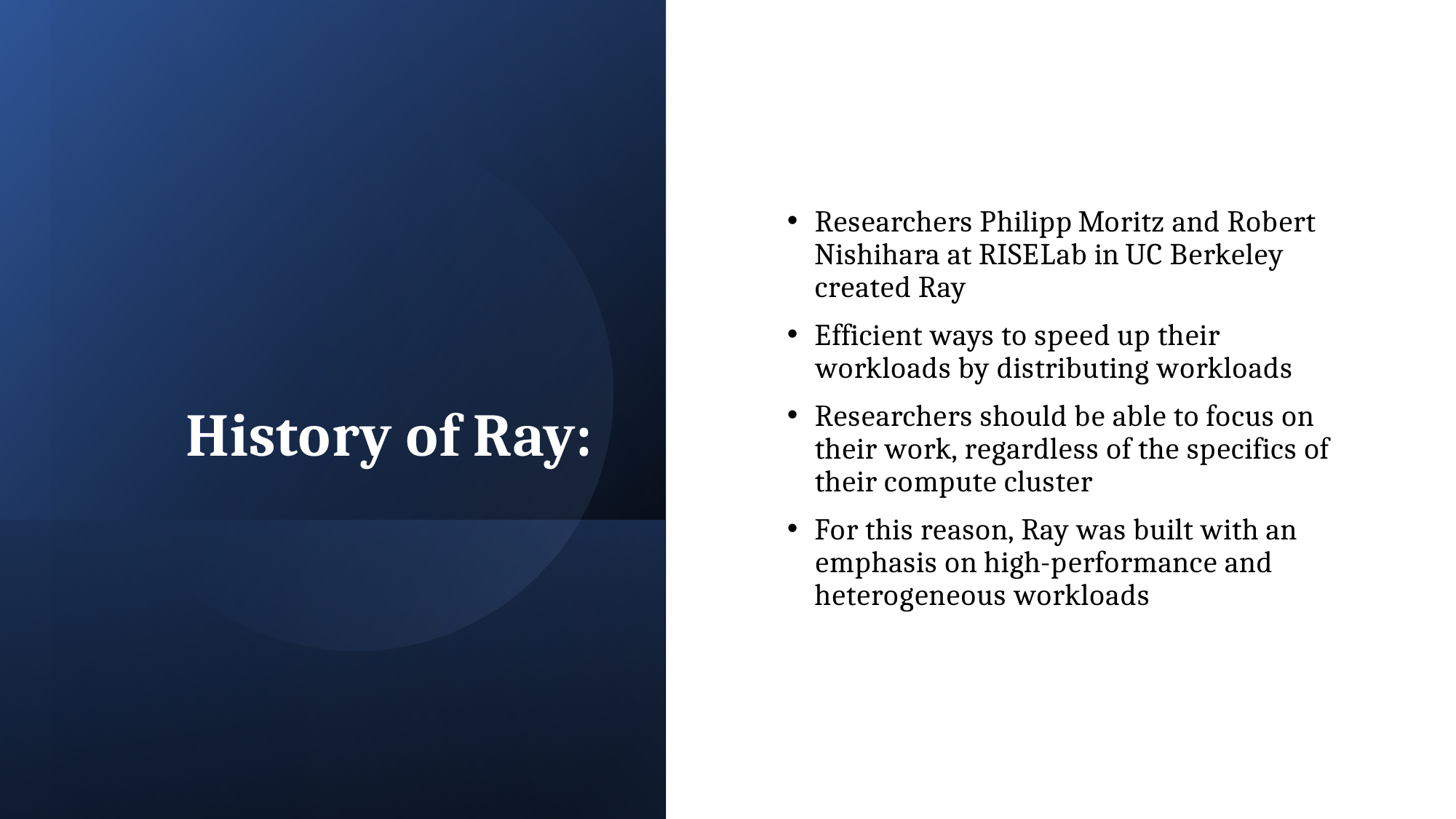

# History of Ray:

Researchers Philipp Moritz and Robert Nishihara at RISELab in UC Berkeley created Ray
Efficient ways to speed up their workloads by distributing workloads
Researchers should be able to focus on their work, regardless of the specifics of their compute cluster
For this reason, Ray was built with an emphasis on high-performance and heterogeneous workloads